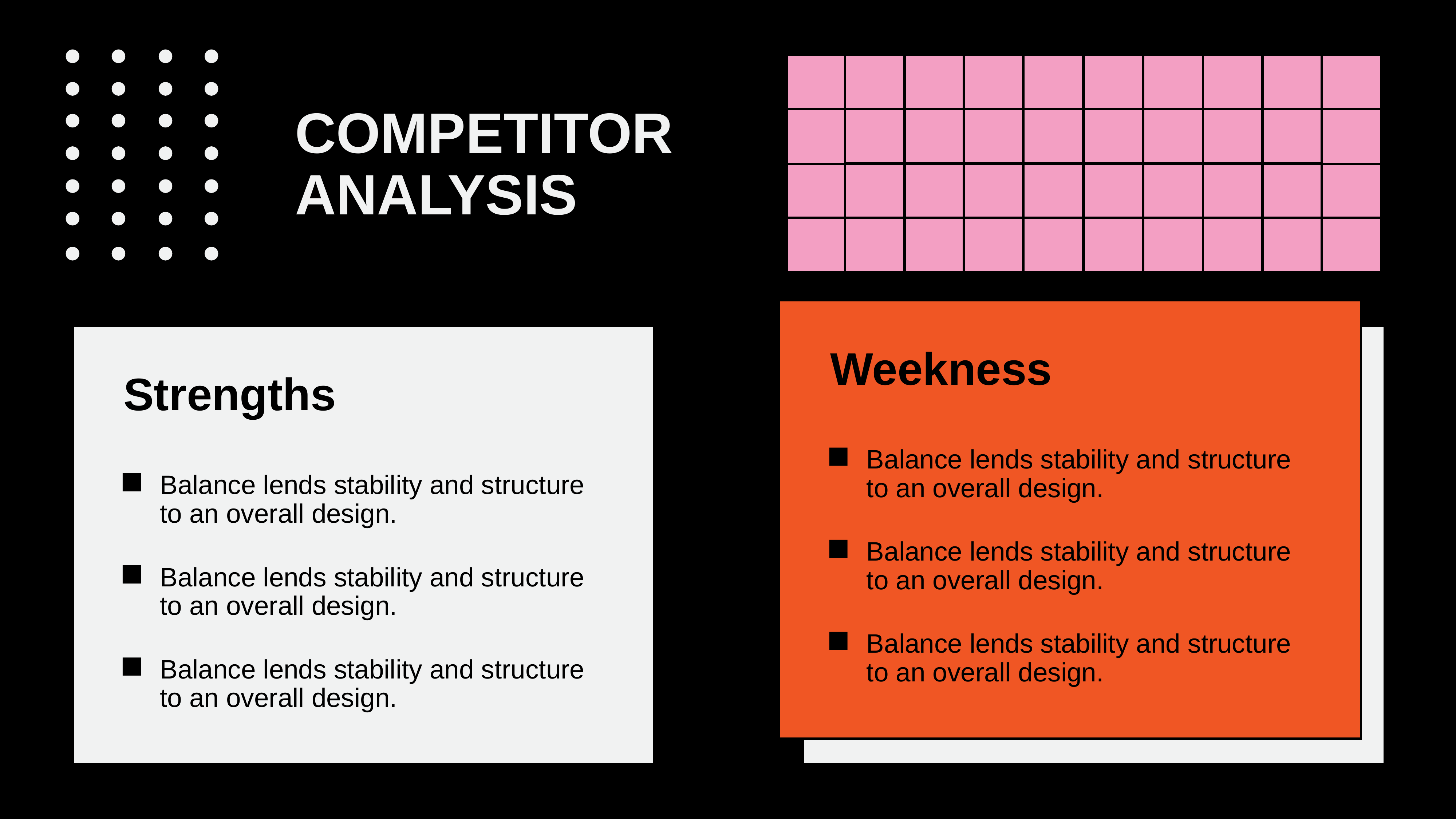

COMPETITOR
ANALYSIS
Weekness
Strengths
Balance lends stability and structure to an overall design.
Balance lends stability and structure to an overall design.
Balance lends stability and structure to an overall design.
Balance lends stability and structure to an overall design.
Balance lends stability and structure to an overall design.
Balance lends stability and structure to an overall design.